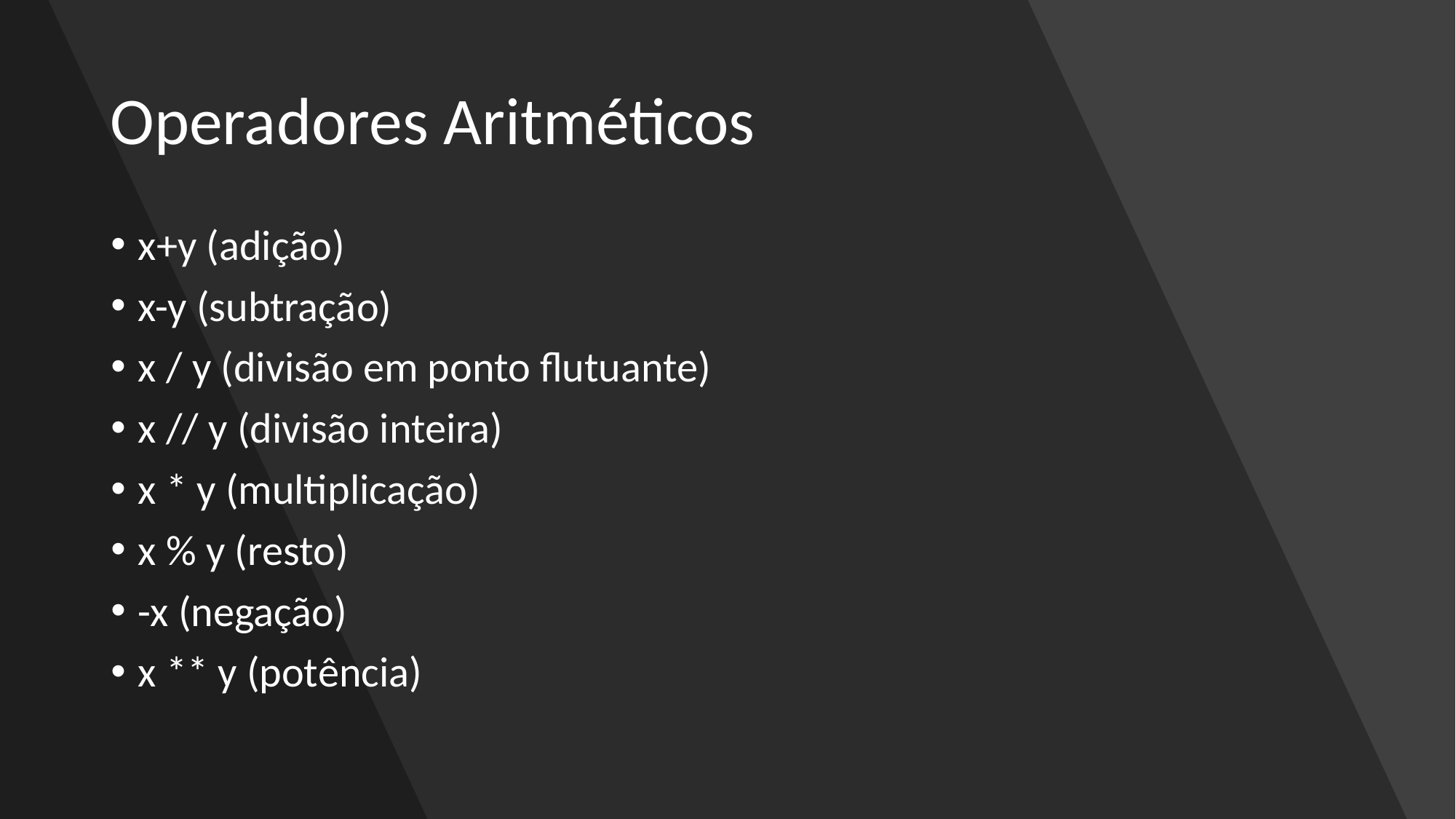

# Operadores Aritméticos
x+y (adição)
x-y (subtração)
x / y (divisão em ponto flutuante)
x // y (divisão inteira)
x * y (multiplicação)
x % y (resto)
-x (negação)
x ** y (potência)